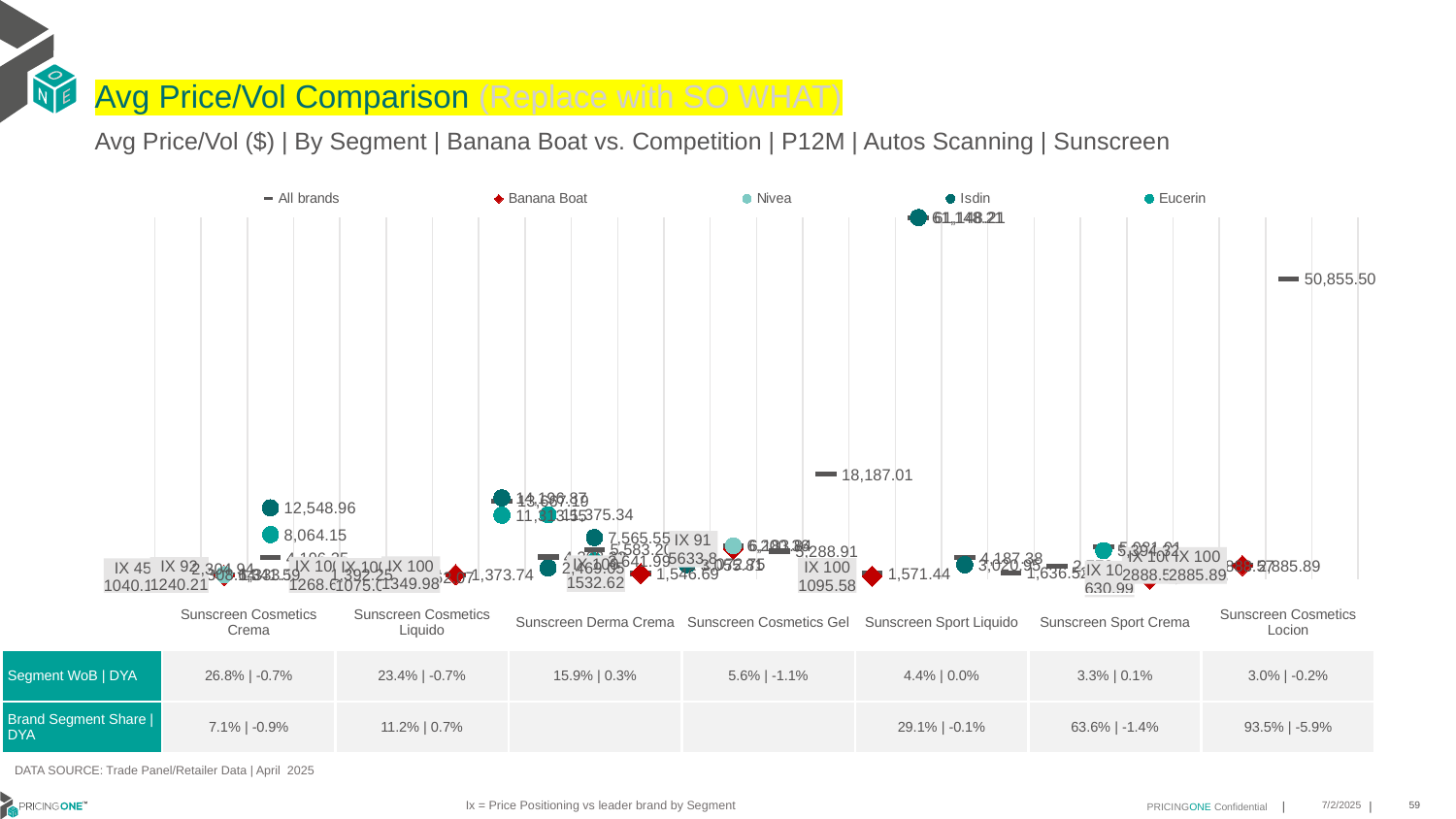

# Avg Price/Vol Comparison (Replace with SO WHAT)
Avg Price/Vol ($) | By Segment | Banana Boat vs. Competition | P12M | Autos Scanning | Sunscreen

### Chart

| Category | All brands | Banana Boat | Nivea | Isdin | Eucerin |
|---|---|---|---|---|---|
| IX 45 | 1308.64 | 1040.15 | 2304.94 | None | None |
| IX 92 | 1333.14 | 1240.21 | 1341.59 | None | None |
| None | 4196.25 | None | None | 12548.96 | 8064.15 |
| None | 1392.42 | None | 1392.25 | None | None |
| IX 100 | 1196.97 | 1268.64 | None | None | None |
| IX 100 | 862.07 | 1075.03 | None | None | None |
| IX 100 | 1373.74 | 1349.98 | None | None | None |
| None | 13667.19 | None | None | 14196.87 | 11313.55 |
| None | 4308.22 | None | None | 2469.05 | 11375.34 |
| None | 5583.2 | None | None | 7565.55 | 3641.99 |
| IX 100 | 1546.69 | 1532.62 | None | None | None |
| None | 3072.75 | None | None | 3055.81 | None |
| IX 91 | 6183.84 | 5633.8 | 6200.36 | None | None |
| None | 5288.91 | None | None | None | None |
| None | 18187.01 | None | None | None | None |
| IX 100 | 1571.44 | 1095.58 | None | None | None |
| None | 61148.21 | None | None | 61148.21 | None |
| None | 4187.38 | None | None | 3020.95 | None |
| None | 1636.52 | None | None | None | None |
| None | 2773.41 | None | None | None | None |
| None | 5981.91 | None | None | None | 5394.32 |
| IX 100 | 1048.63 | 630.99 | None | None | None |
| IX 100 | 2888.57 | 2888.57 | None | None | None |
| IX 100 | 2885.89 | 2885.89 | None | None | None |
| None | 50855.5 | None | None | None | None |
| None | None | None | None | None | None |
|  | Sunscreen Cosmetics Crema | Sunscreen Cosmetics Liquido | Sunscreen Derma Crema | Sunscreen Cosmetics Gel | Sunscreen Sport Liquido | Sunscreen Sport Crema | Sunscreen Cosmetics Locion |
| --- | --- | --- | --- | --- | --- | --- | --- |
| Segment WoB | DYA | 26.8% | -0.7% | 23.4% | -0.7% | 15.9% | 0.3% | 5.6% | -1.1% | 4.4% | 0.0% | 3.3% | 0.1% | 3.0% | -0.2% |
| Brand Segment Share | DYA | 7.1% | -0.9% | 11.2% | 0.7% |  |  | 29.1% | -0.1% | 63.6% | -1.4% | 93.5% | -5.9% |
DATA SOURCE: Trade Panel/Retailer Data | April  2025
Ix = Price Positioning vs leader brand by Segment
7/2/2025
59